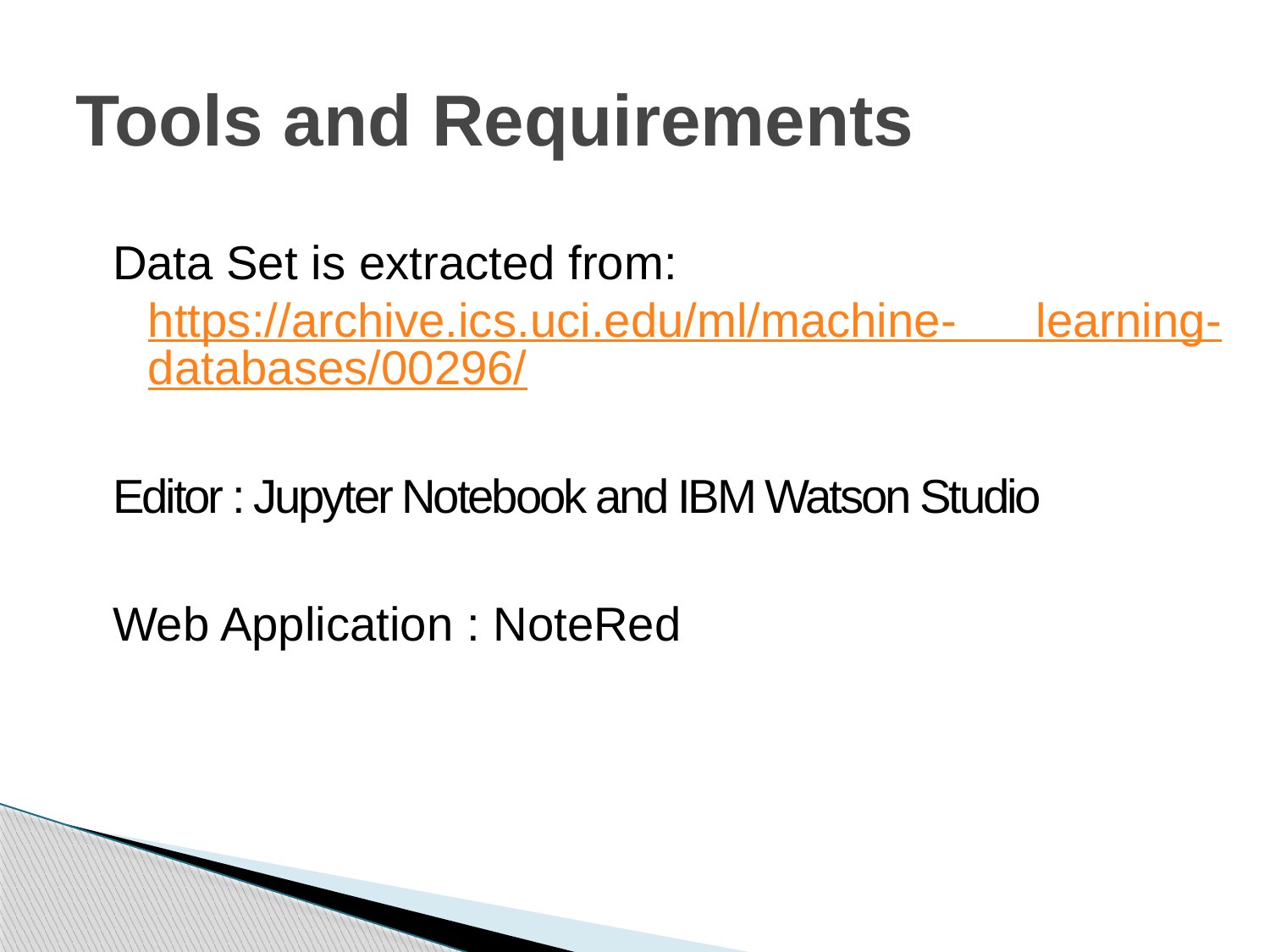

# Tools and Requirements
Data Set is extracted from:   https://archive.ics.uci.edu/ml/machine-      learning-databases/00296/

Editor : Jupyter Notebook and IBM Watson Studio

Web Application : NoteRed